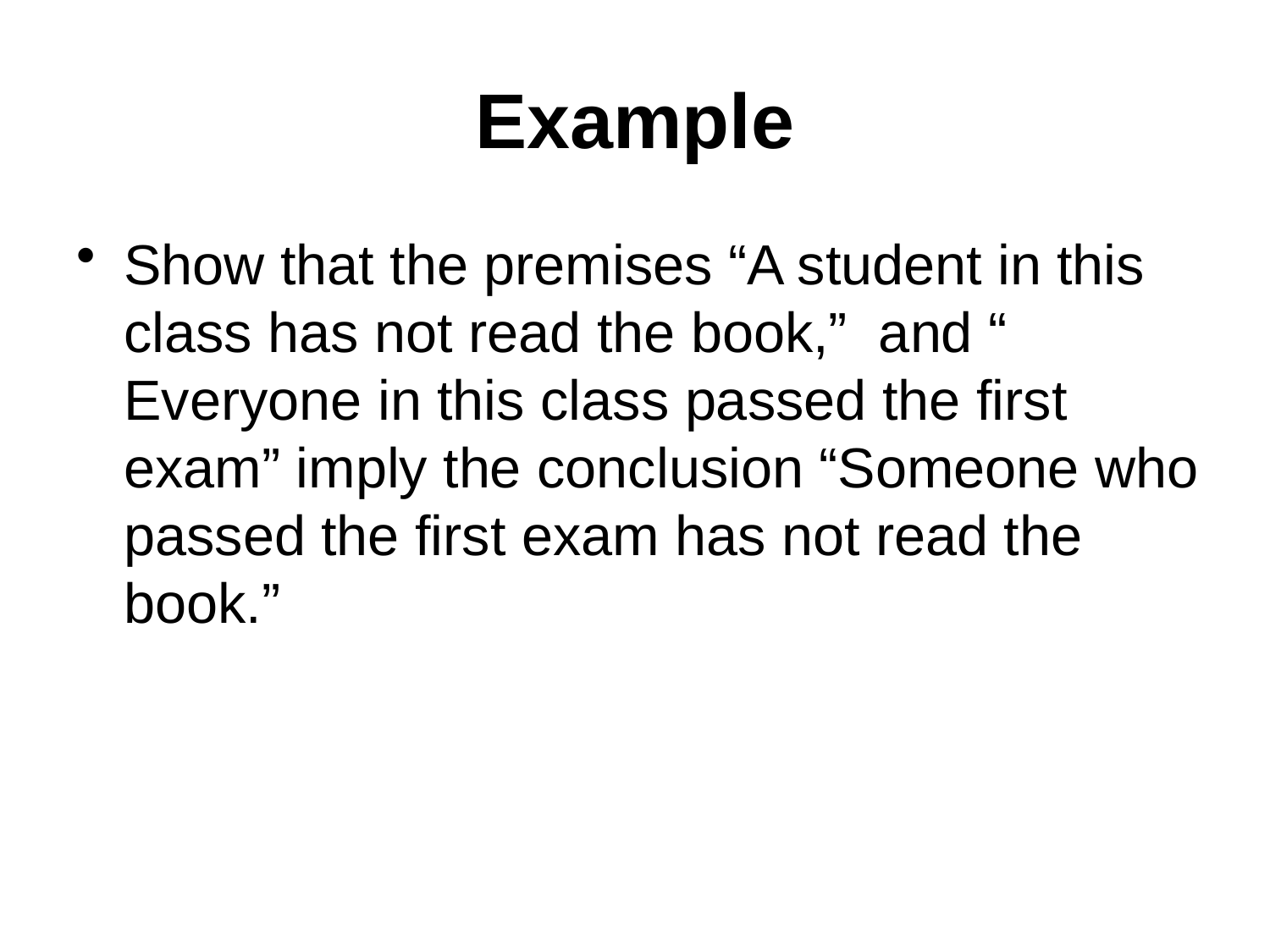

# Example
Show that the premises “A student in this class has not read the book,”  and “ Everyone in this class passed the first exam” imply the conclusion “Someone who passed the first exam has not read the book.”
51